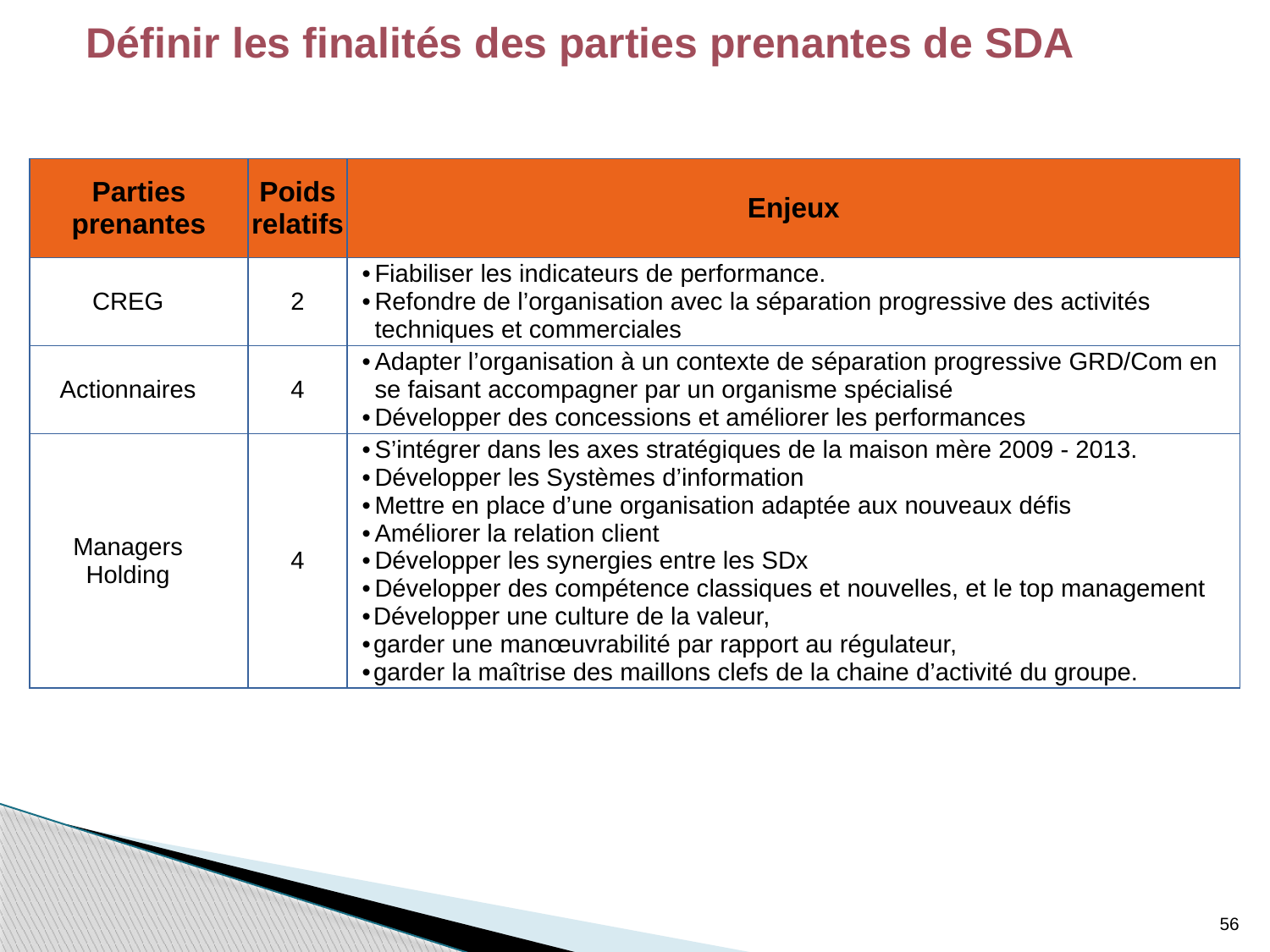

Définir les finalités des parties prenantes de SDA
| Parties prenantes | Poids relatifs | Enjeux |
| --- | --- | --- |
| CREG | 2 | Fiabiliser les indicateurs de performance. Refondre de l’organisation avec la séparation progressive des activités techniques et commerciales |
| Actionnaires | 4 | Adapter l’organisation à un contexte de séparation progressive GRD/Com en se faisant accompagner par un organisme spécialisé Développer des concessions et améliorer les performances |
| Managers Holding | 4 | S’intégrer dans les axes stratégiques de la maison mère 2009 - 2013. Développer les Systèmes d’information Mettre en place d’une organisation adaptée aux nouveaux défis Améliorer la relation client Développer les synergies entre les SDx Développer des compétence classiques et nouvelles, et le top management Développer une culture de la valeur, garder une manœuvrabilité par rapport au régulateur, garder la maîtrise des maillons clefs de la chaine d’activité du groupe. |
56